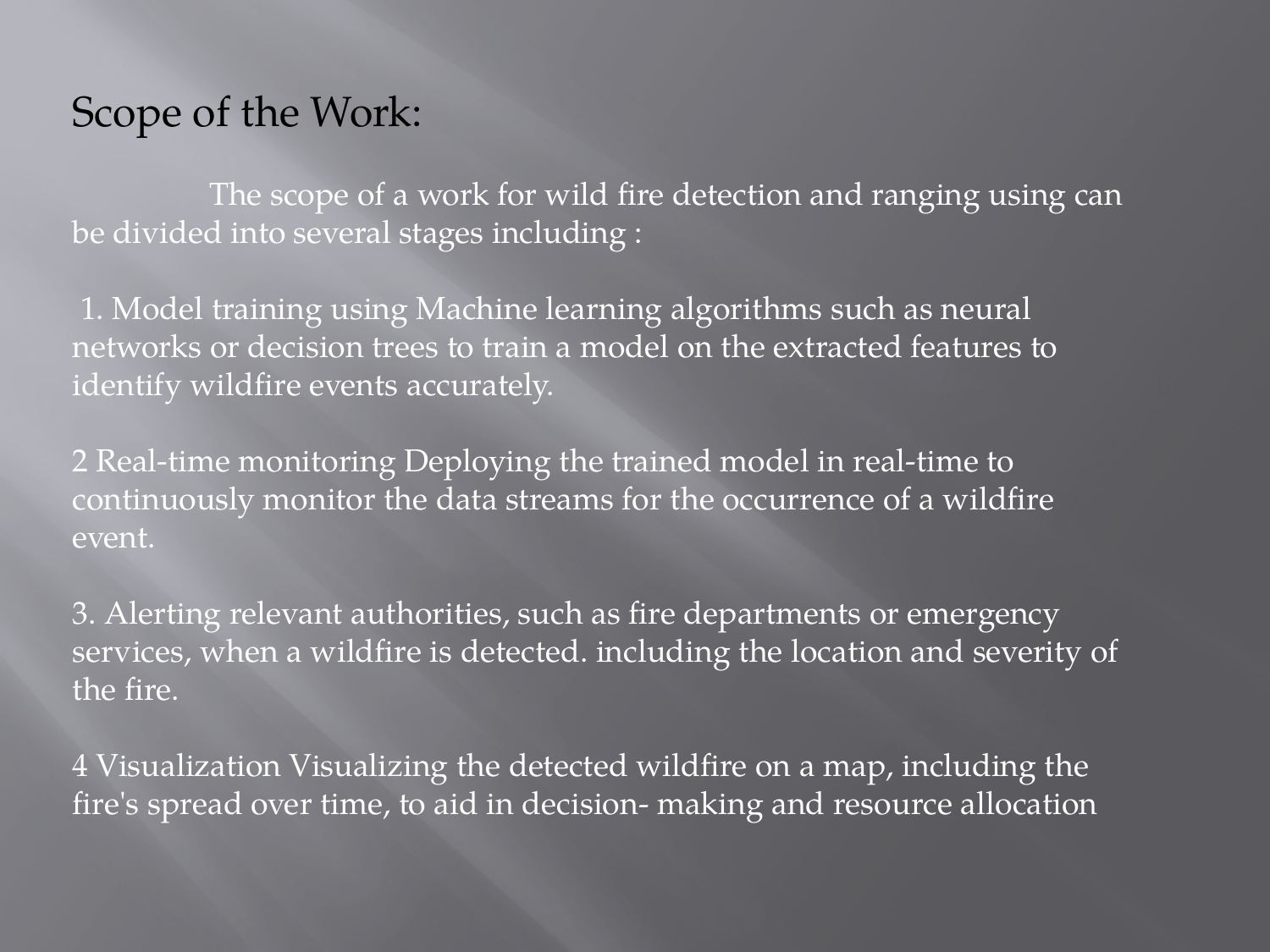

Scope of the Work:

                 The scope of a work for wild fire detection and ranging using can be divided into several stages including :

 1. Model training using Machine learning algorithms such as neural networks or decision trees to train a model on the extracted features to identify wildfire events accurately.

2 Real-time monitoring Deploying the trained model in real-time to continuously monitor the data streams for the occurrence of a wildfire event.

3. Alerting relevant authorities, such as fire departments or emergency services, when a wildfire is detected. including the location and severity of the fire.

4 Visualization Visualizing the detected wildfire on a map, including the fire's spread over time, to aid in decision- making and resource allocation